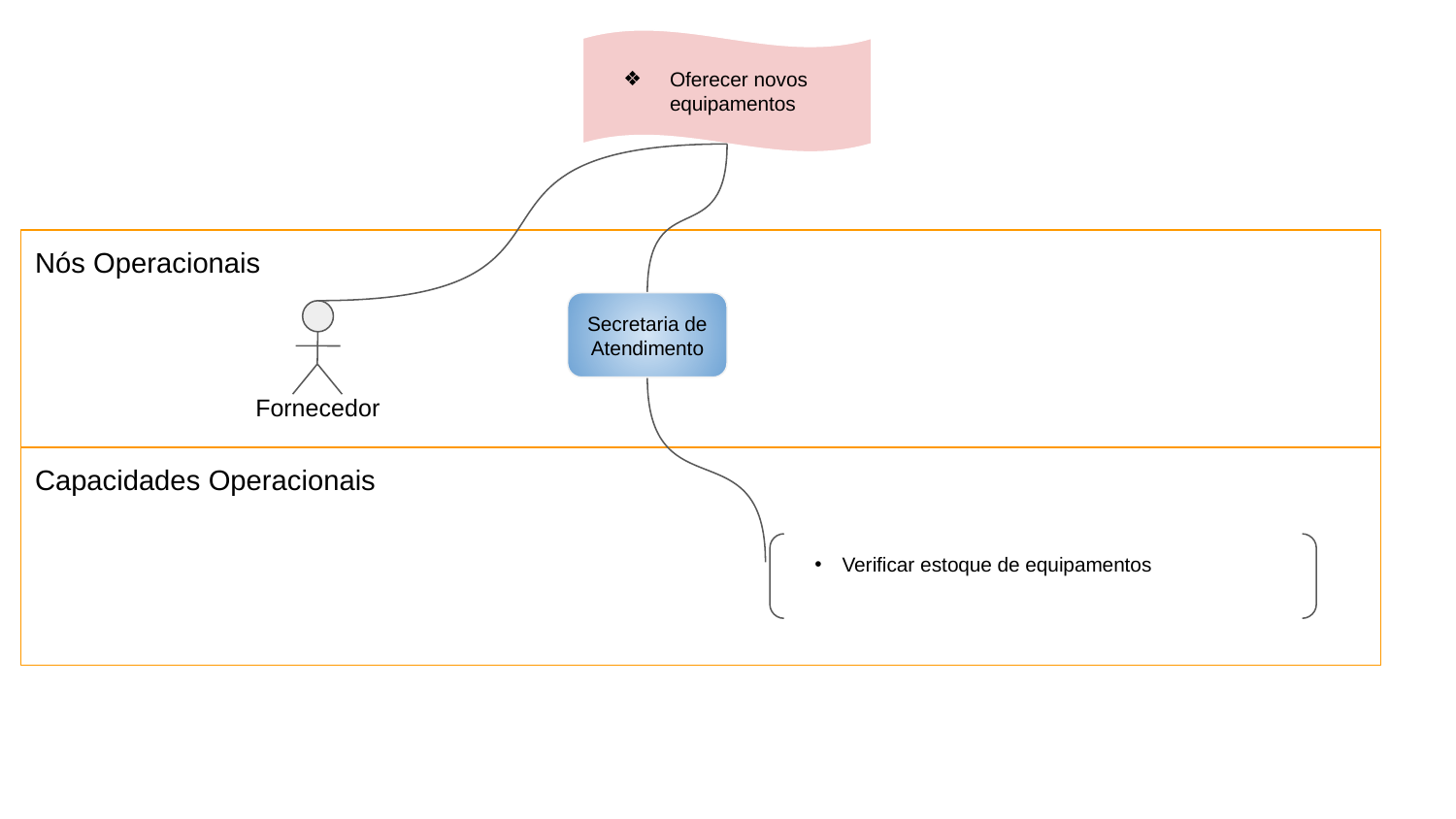

Oferecer novos equipamentos
Nós Operacionais
Secretaria de Atendimento

Fornecedor
Capacidades Operacionais
Verificar estoque de equipamentos